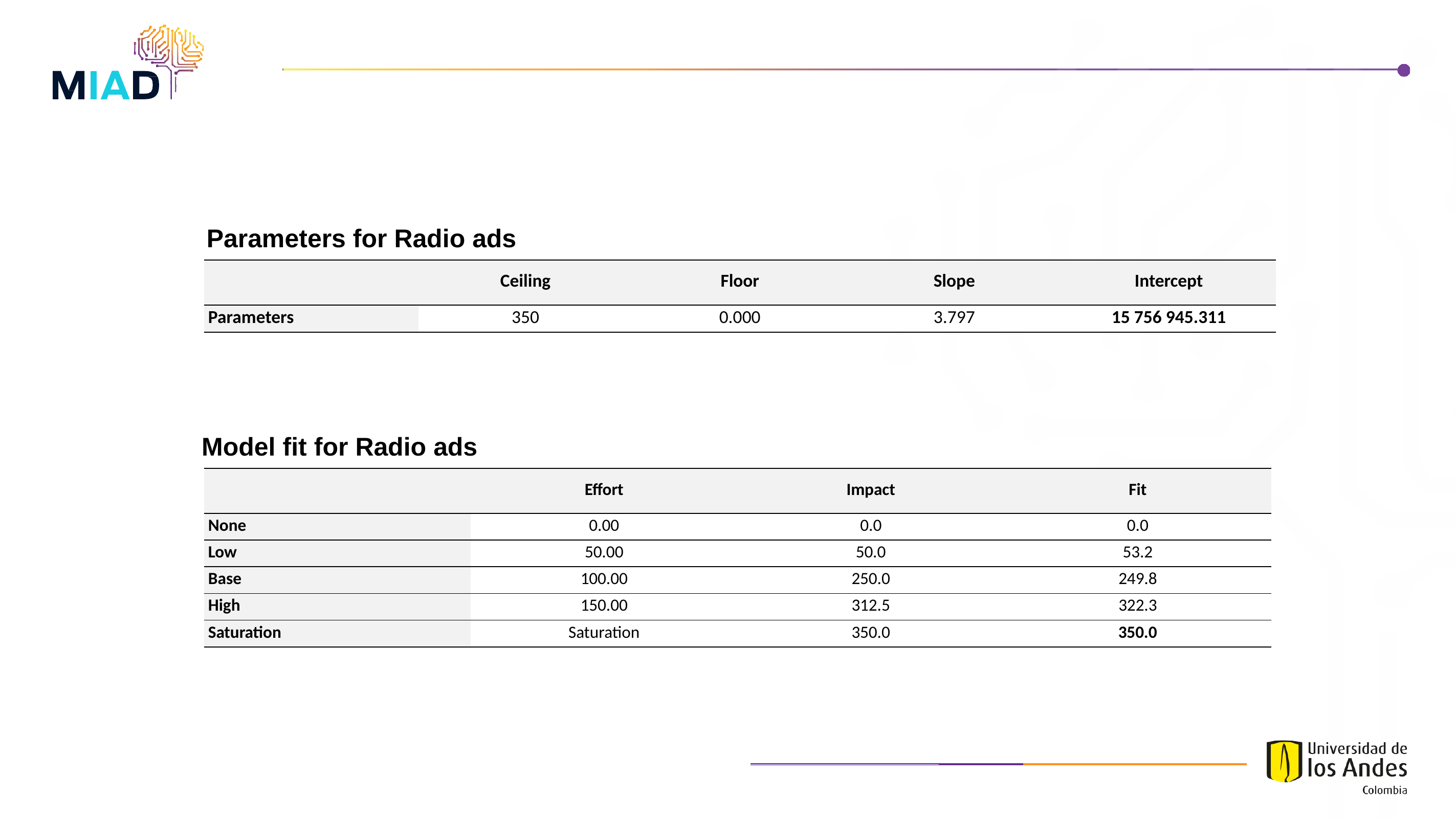

Parameters for Radio ads
|  | Ceiling | Floor | Slope | Intercept |
| --- | --- | --- | --- | --- |
| Parameters | 350 | 0.000 | 3.797 | 15 756 945.311 |
Model fit for Radio ads
|  | Effort | Impact | Fit |
| --- | --- | --- | --- |
| None | 0.00 | 0.0 | 0.0 |
| Low | 50.00 | 50.0 | 53.2 |
| Base | 100.00 | 250.0 | 249.8 |
| High | 150.00 | 312.5 | 322.3 |
| Saturation | Saturation | 350.0 | 350.0 |